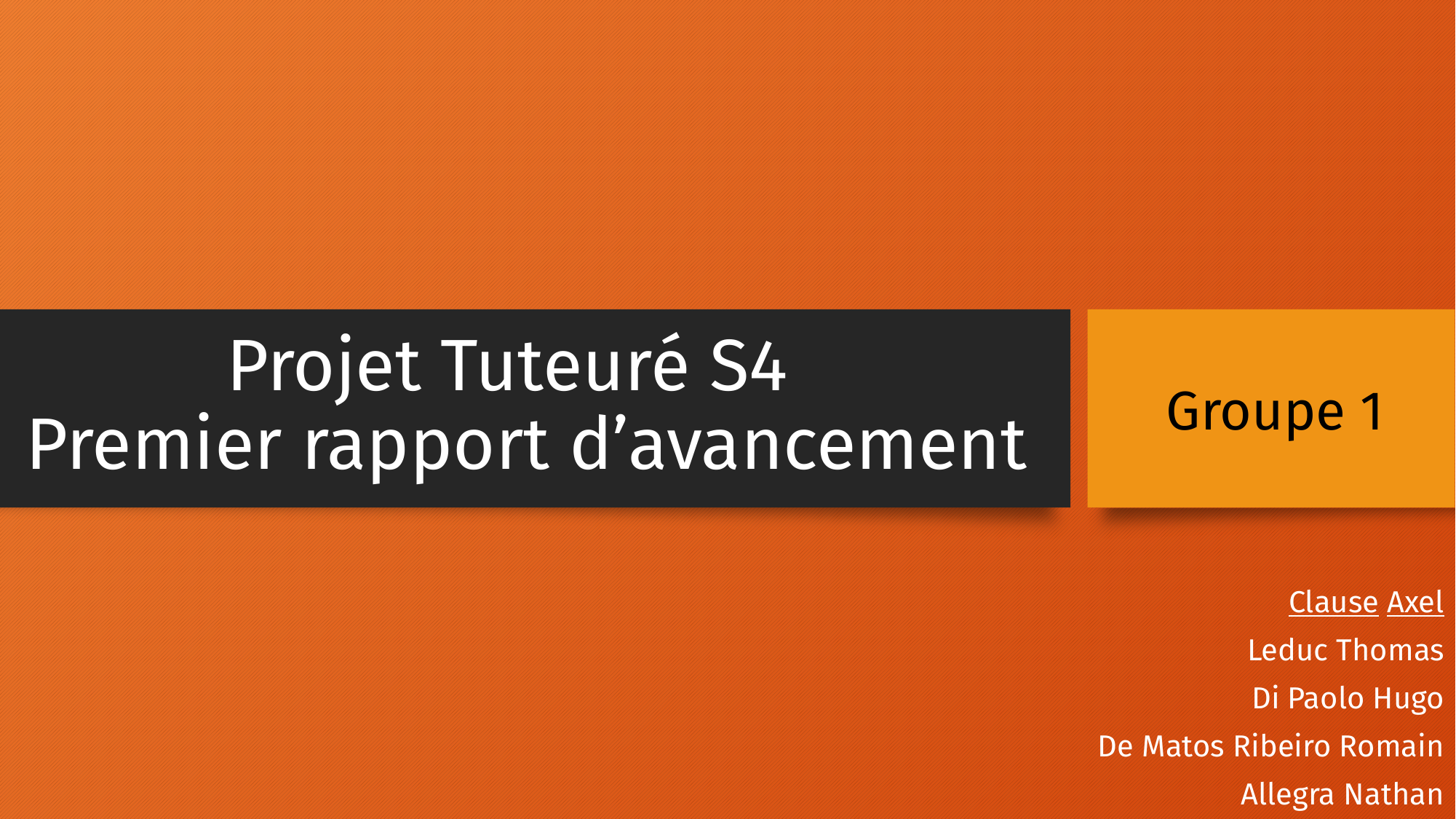

# Projet Tuteuré S4 Premier rapport d’avancement
Groupe 1
	Clause Axel
Leduc Thomas
Di Paolo Hugo
De Matos Ribeiro Romain
Allegra Nathan